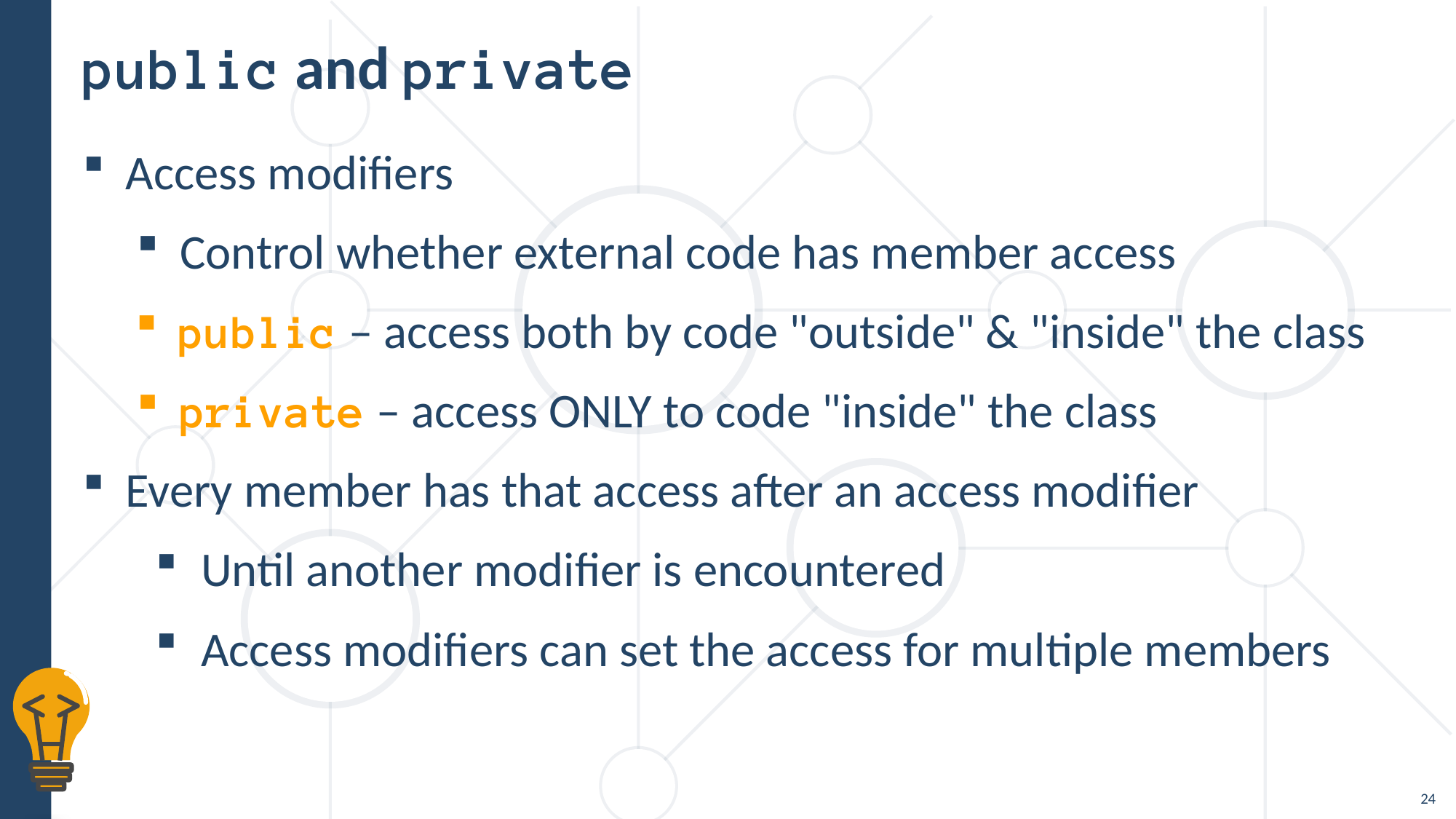

# public and private
Access modifiers
Control whether external code has member access
public – access both by code "outside" & "inside" the class
private – access ONLY to code "inside" the class
Every member has that access after an access modifier
Until another modifier is encountered
Access modifiers can set the access for multiple members
24